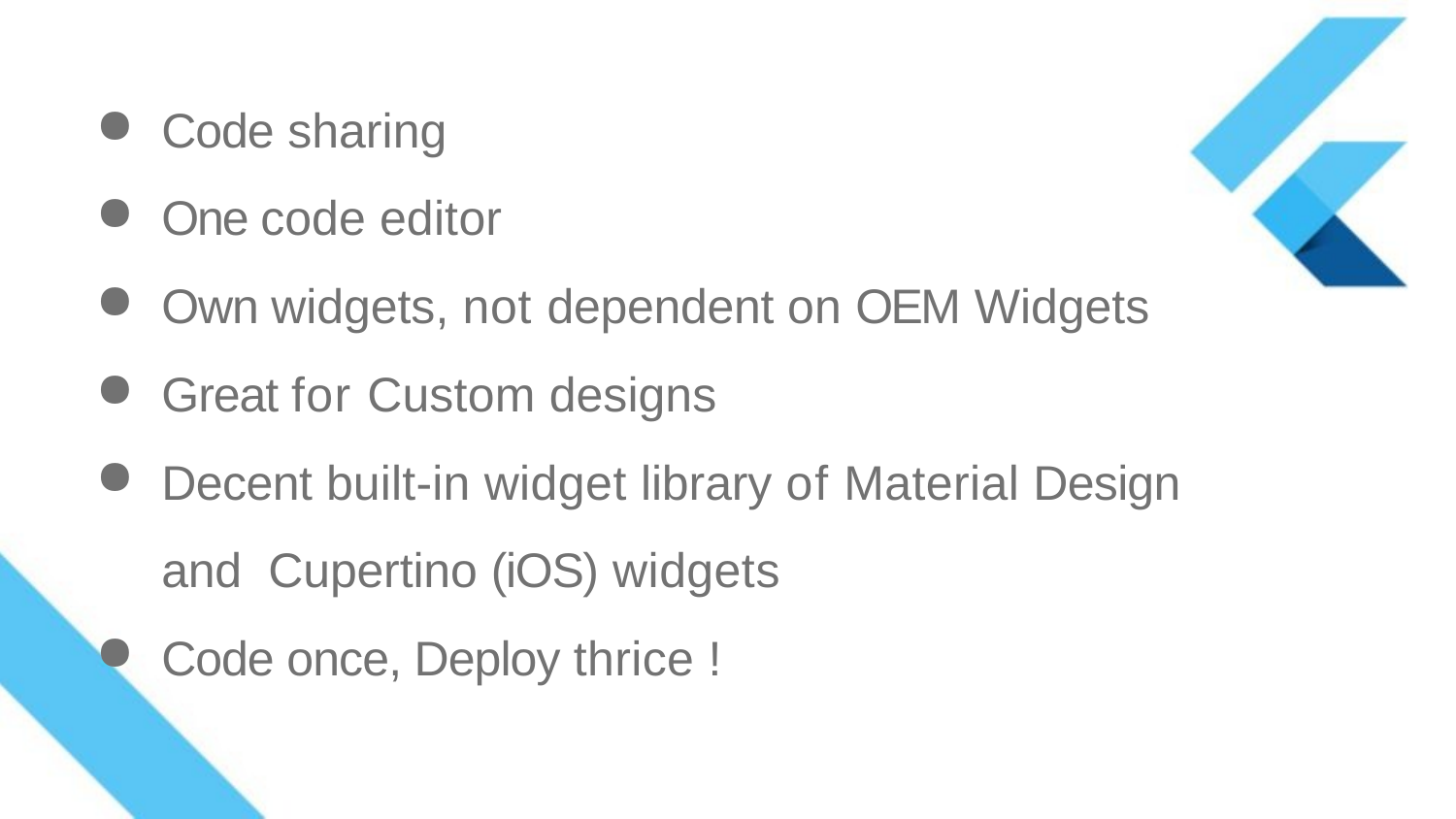

Code sharing
One code editor
Own widgets, not dependent on OEM Widgets
Great for Custom designs
Decent built-in widget library of Material Design and  Cupertino (iOS) widgets
Code once, Deploy thrice !